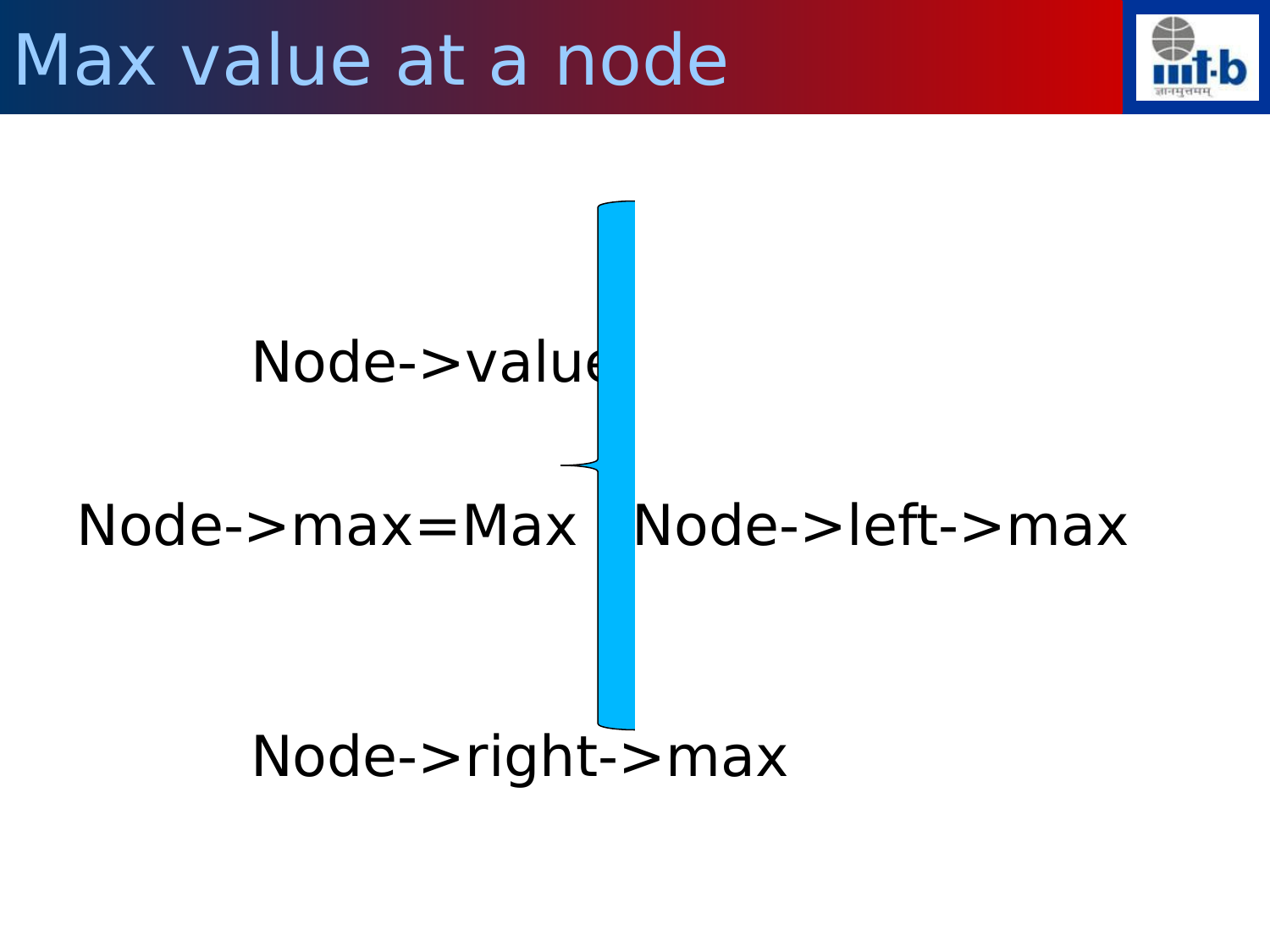

Max value at a node

										Node->value

Node->max=Max   Node->left->max

									   	Node->right->max